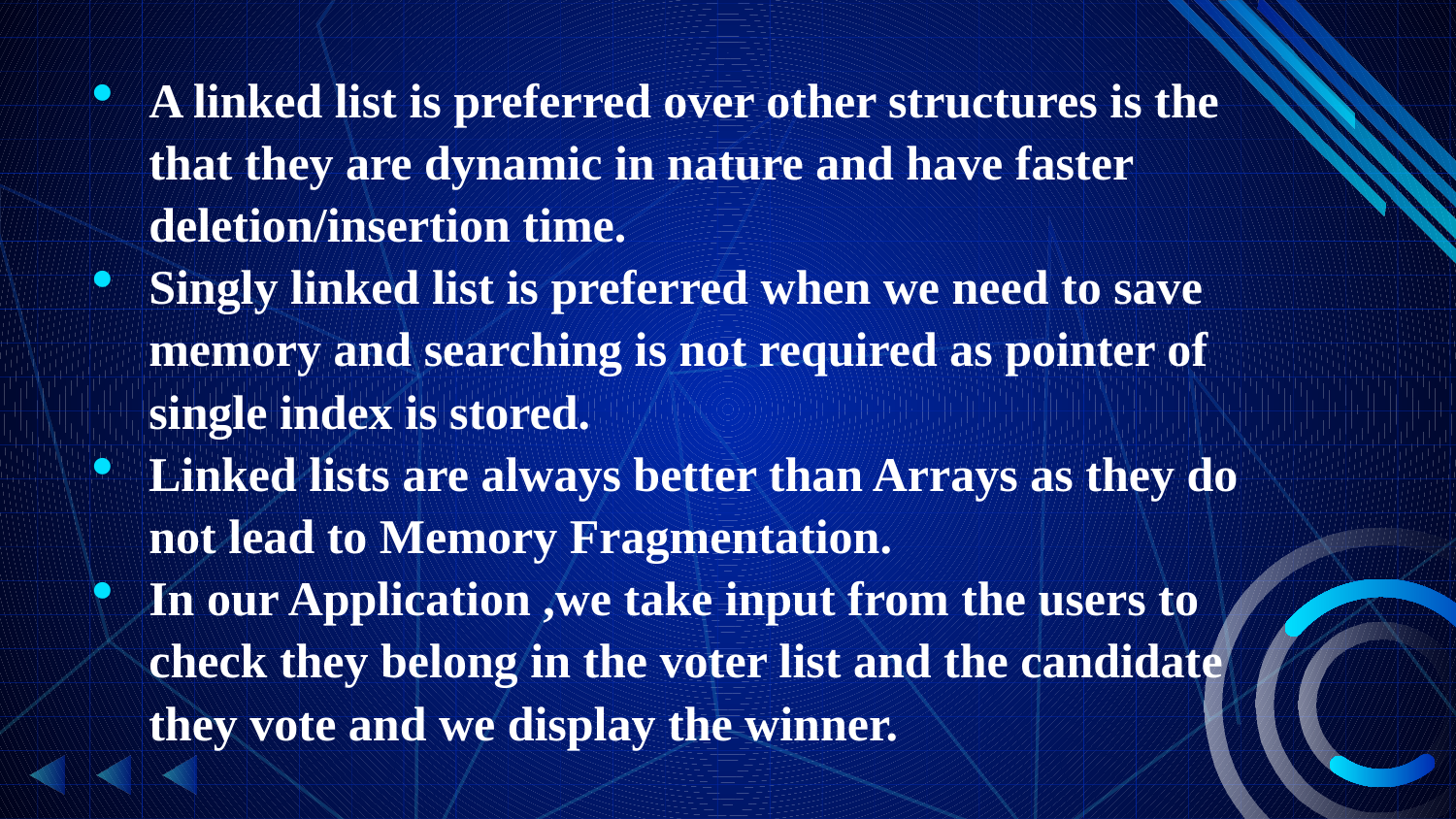

A linked list is preferred over other structures is the that they are dynamic in nature and have faster deletion/insertion time.
Singly linked list is preferred when we need to save memory and searching is not required as pointer of single index is stored.
Linked lists are always better than Arrays as they do not lead to Memory Fragmentation.
In our Application ,we take input from the users to check they belong in the voter list and the candidate they vote and we display the winner.